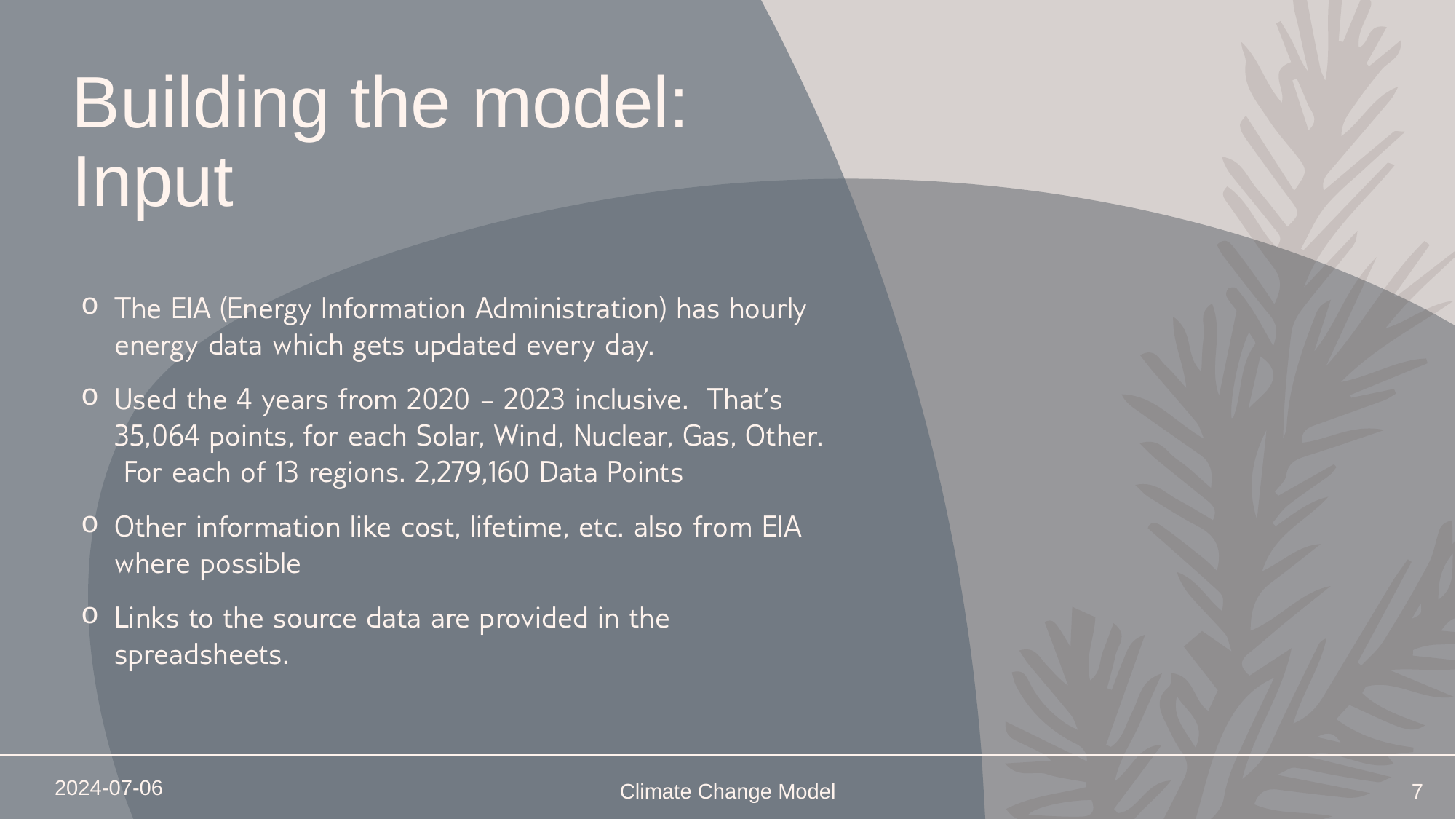

# Building the model: Input
The EIA (Energy Information Administration) has hourly energy data which gets updated every day.
Used the 4 years from 2020 – 2023 inclusive.  That’s 35,064 points, for each Solar, Wind, Nuclear, Gas, Other.  For each of 13 regions. 2,279,160 Data Points
Other information like cost, lifetime, etc. also from EIA where possible
Links to the source data are provided in the spreadsheets.

2024-07-06
Climate Change Model
7